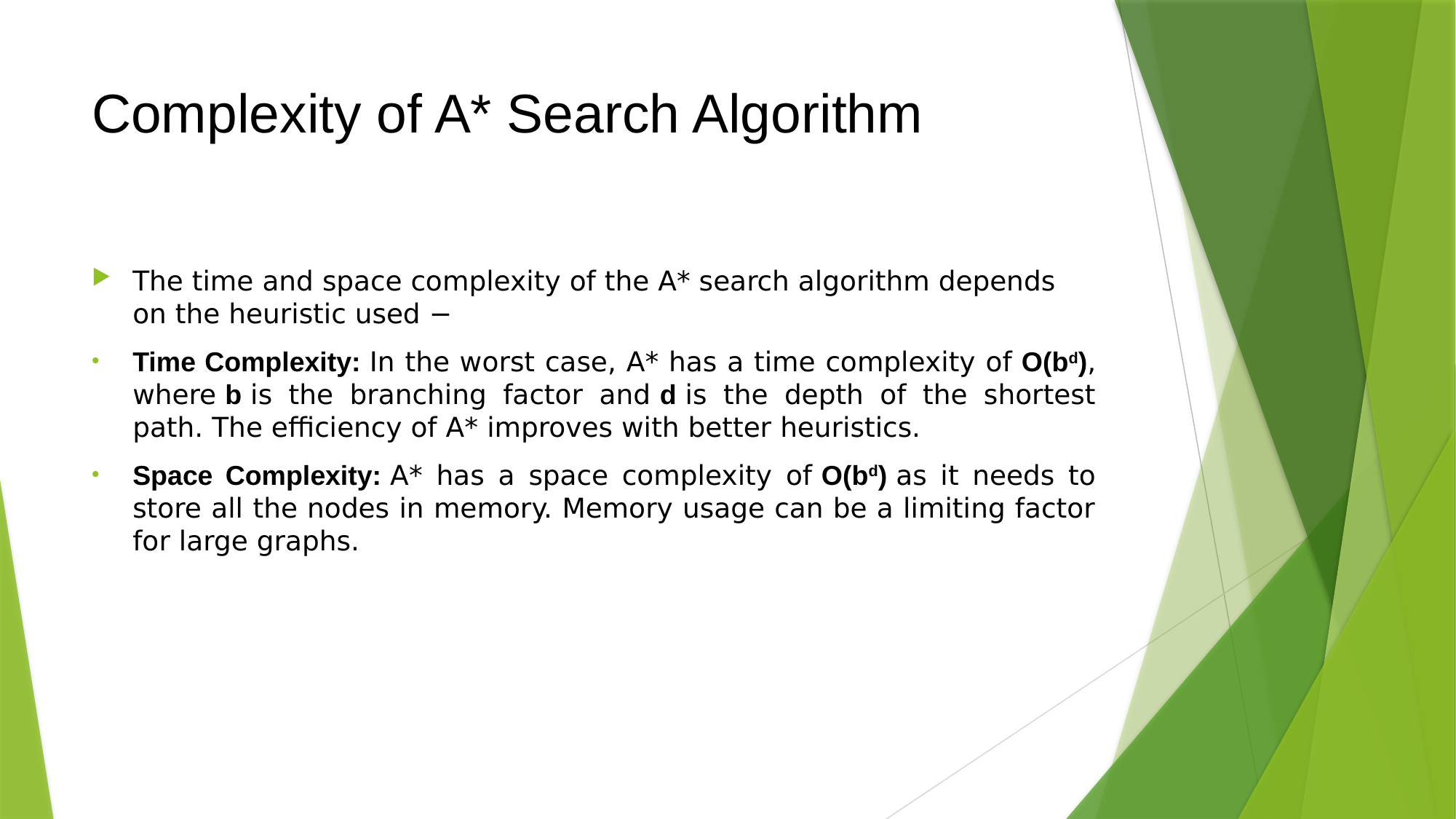

# Complexity of A* Search Algorithm
The time and space complexity of the A* search algorithm depends on the heuristic used −
Time Complexity: In the worst case, A* has a time complexity of O(bd), where b is the branching factor and d is the depth of the shortest path. The efficiency of A* improves with better heuristics.
Space Complexity: A* has a space complexity of O(bd) as it needs to store all the nodes in memory. Memory usage can be a limiting factor for large graphs.